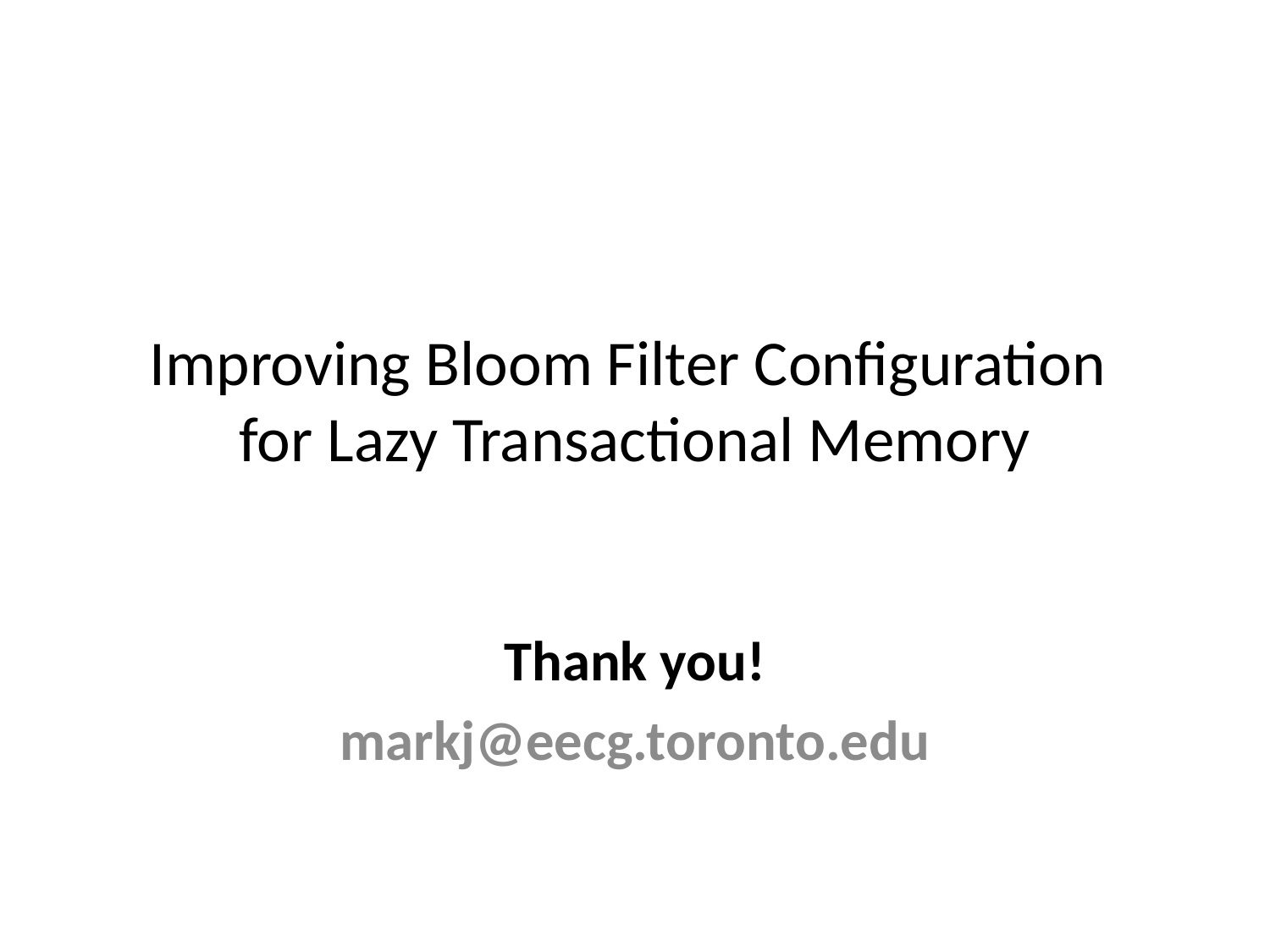

# Improving Bloom Filter Configuration for Lazy Transactional Memory

Thank you!
markj@eecg.toronto.edu